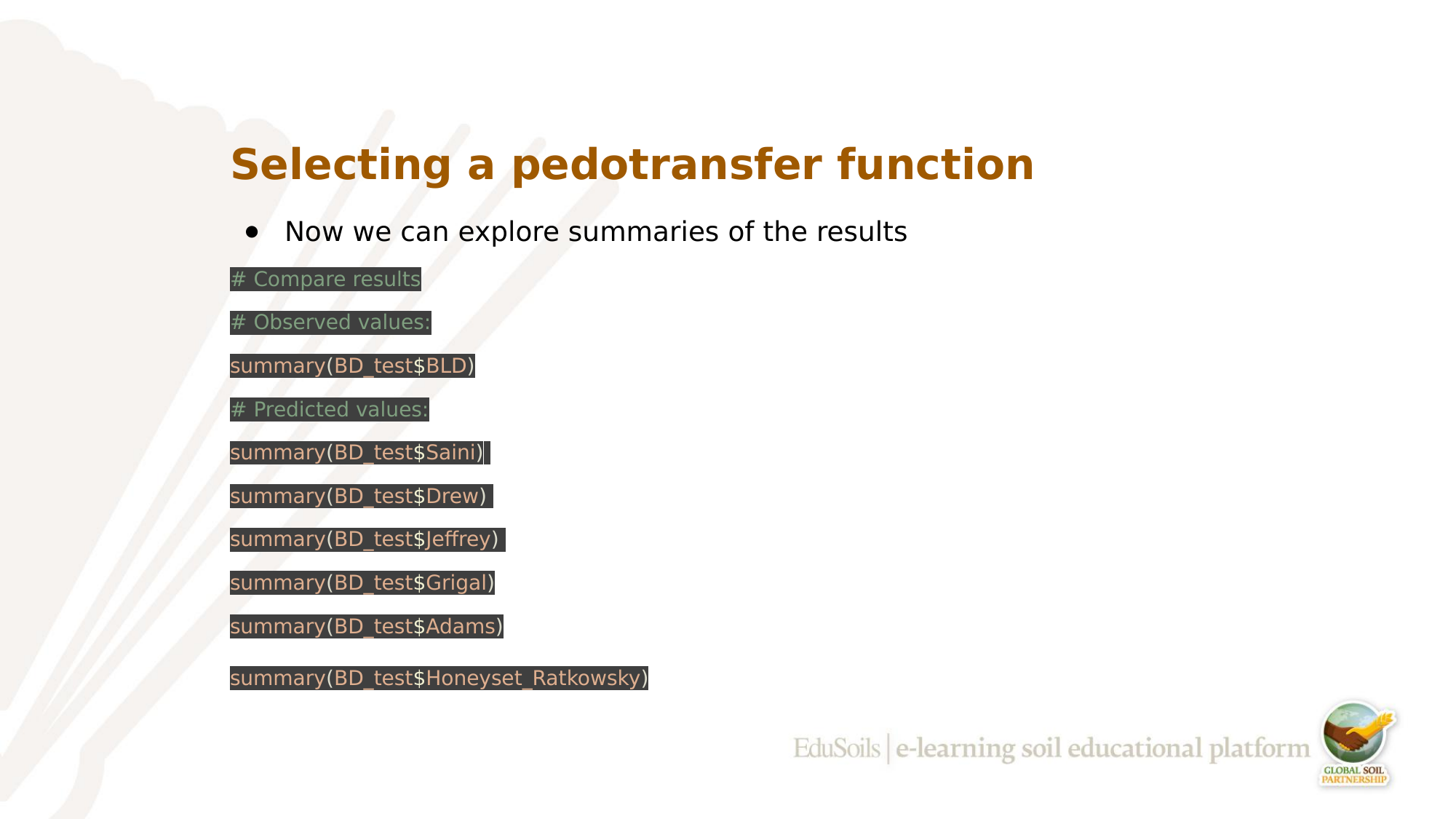

# Selecting a pedotransfer function
Now we can explore summaries of the results
# Compare results
# Observed values:
summary(BD_test$BLD)
# Predicted values:
summary(BD_test$Saini)
summary(BD_test$Drew)
summary(BD_test$Jeffrey)
summary(BD_test$Grigal)
summary(BD_test$Adams)
summary(BD_test$Honeyset_Ratkowsky)

25